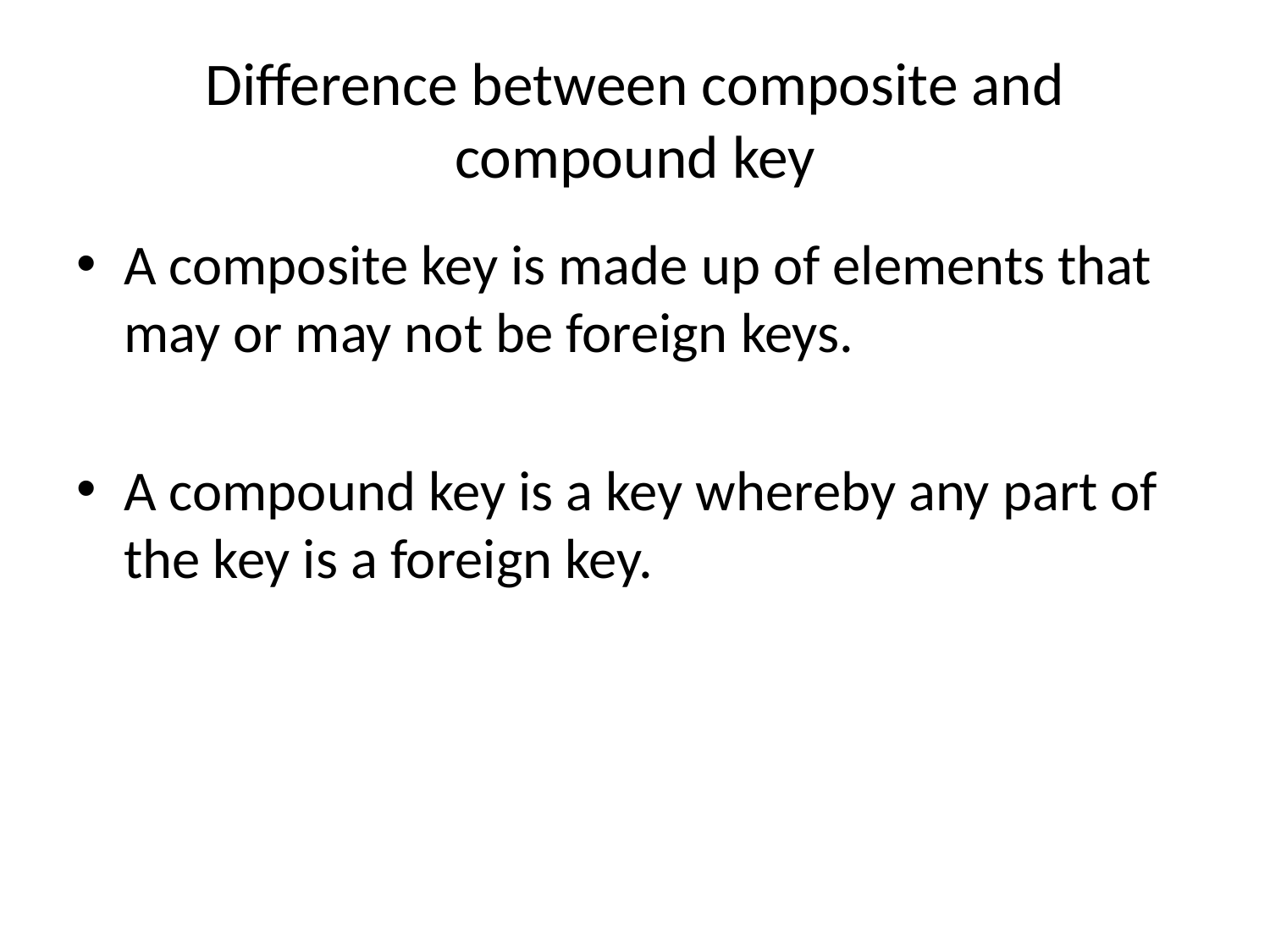

# Difference between composite and compound key
A composite key is made up of elements that may or may not be foreign keys.

A compound key is a key whereby any part of the key is a foreign key.